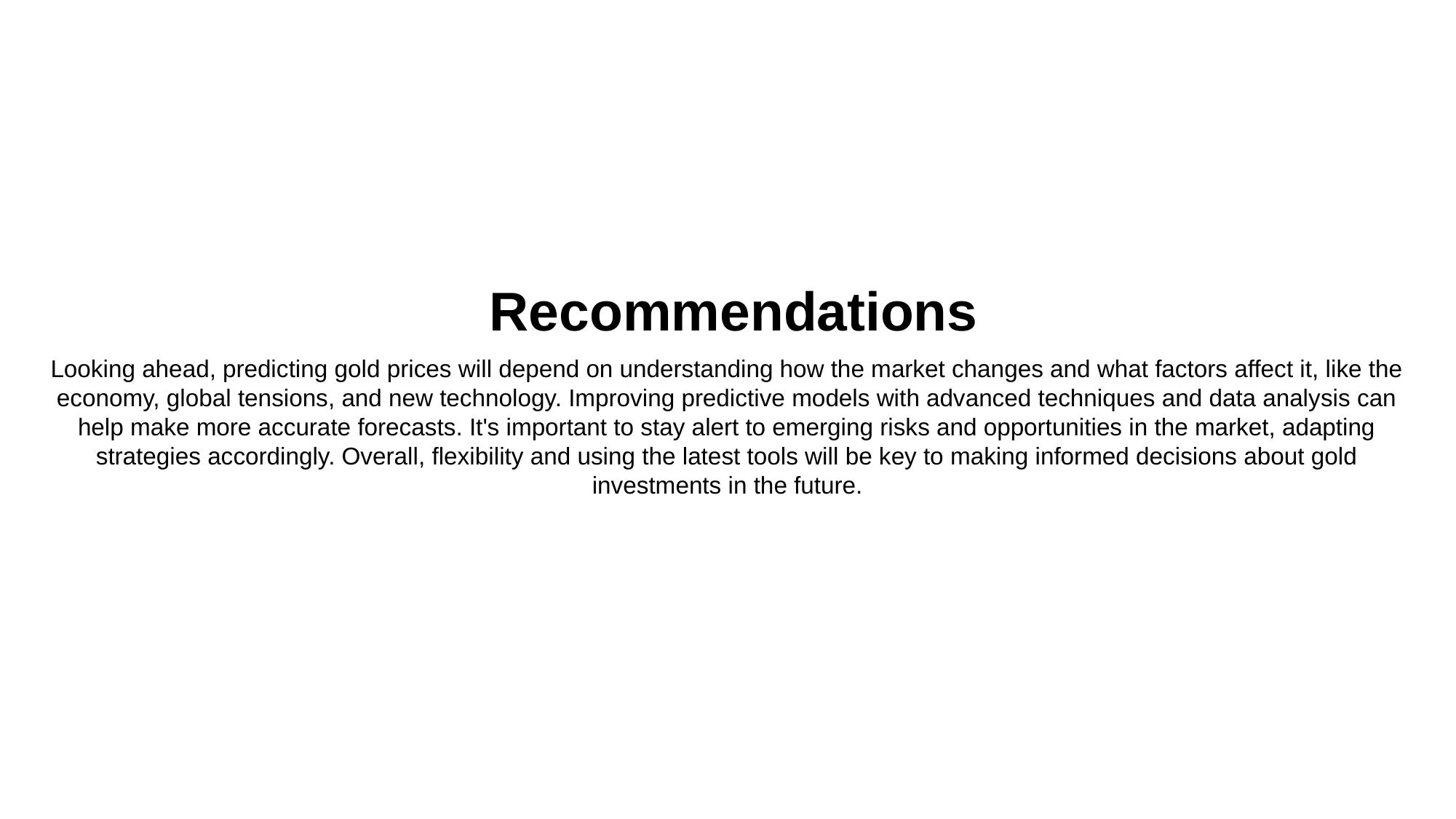

Recommendations
Looking ahead, predicting gold prices will depend on understanding how the market changes and what factors affect it, like the economy, global tensions, and new technology. Improving predictive models with advanced techniques and data analysis can help make more accurate forecasts. It's important to stay alert to emerging risks and opportunities in the market, adapting strategies accordingly. Overall, flexibility and using the latest tools will be key to making informed decisions about gold investments in the future.